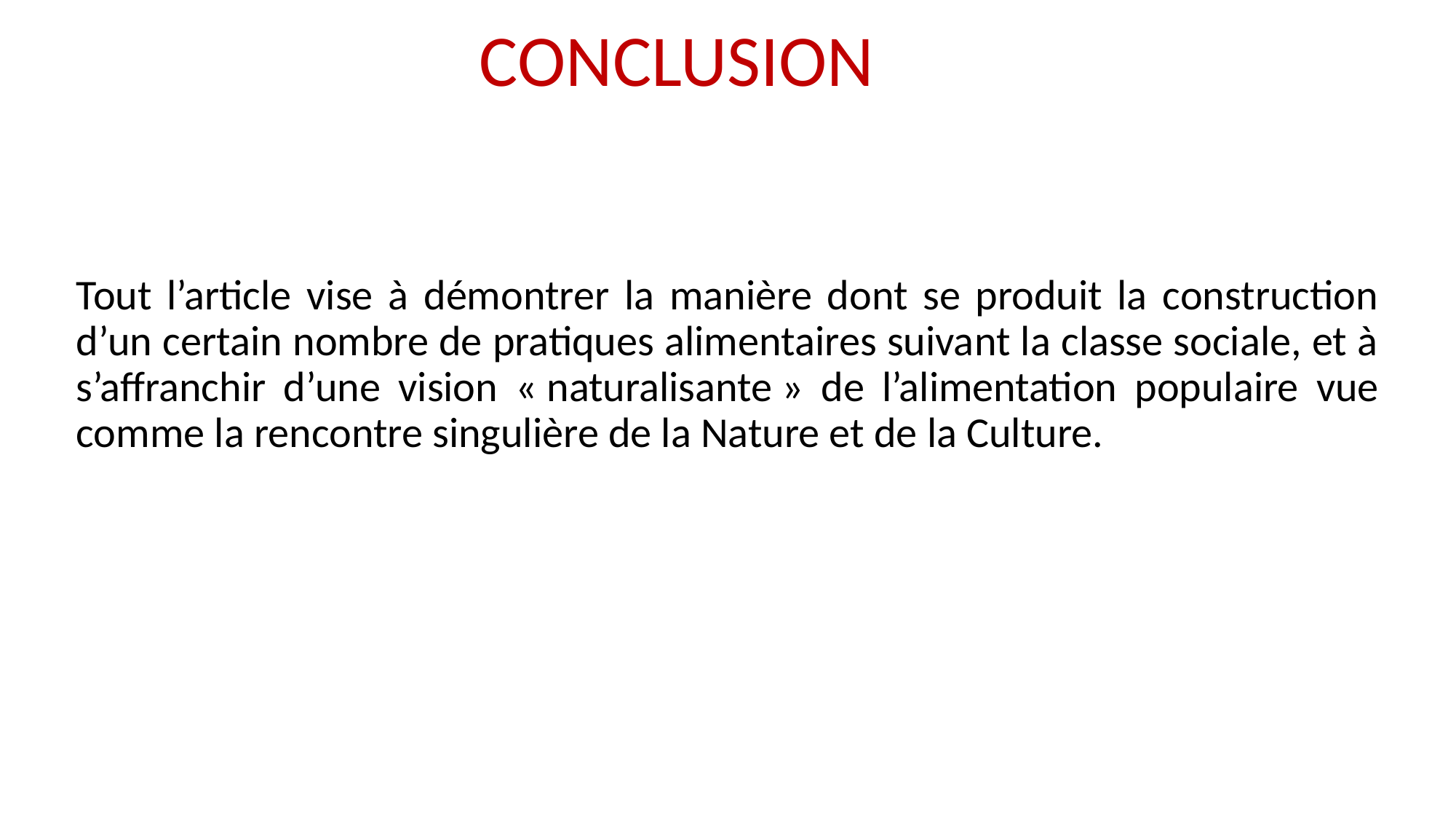

# CONCLUSION

Tout l’article vise à démontrer la manière dont se produit la construction d’un certain nombre de pratiques alimentaires suivant la classe sociale, et à s’affranchir d’une vision « naturalisante » de l’alimentation populaire vue comme la rencontre singulière de la Nature et de la Culture.